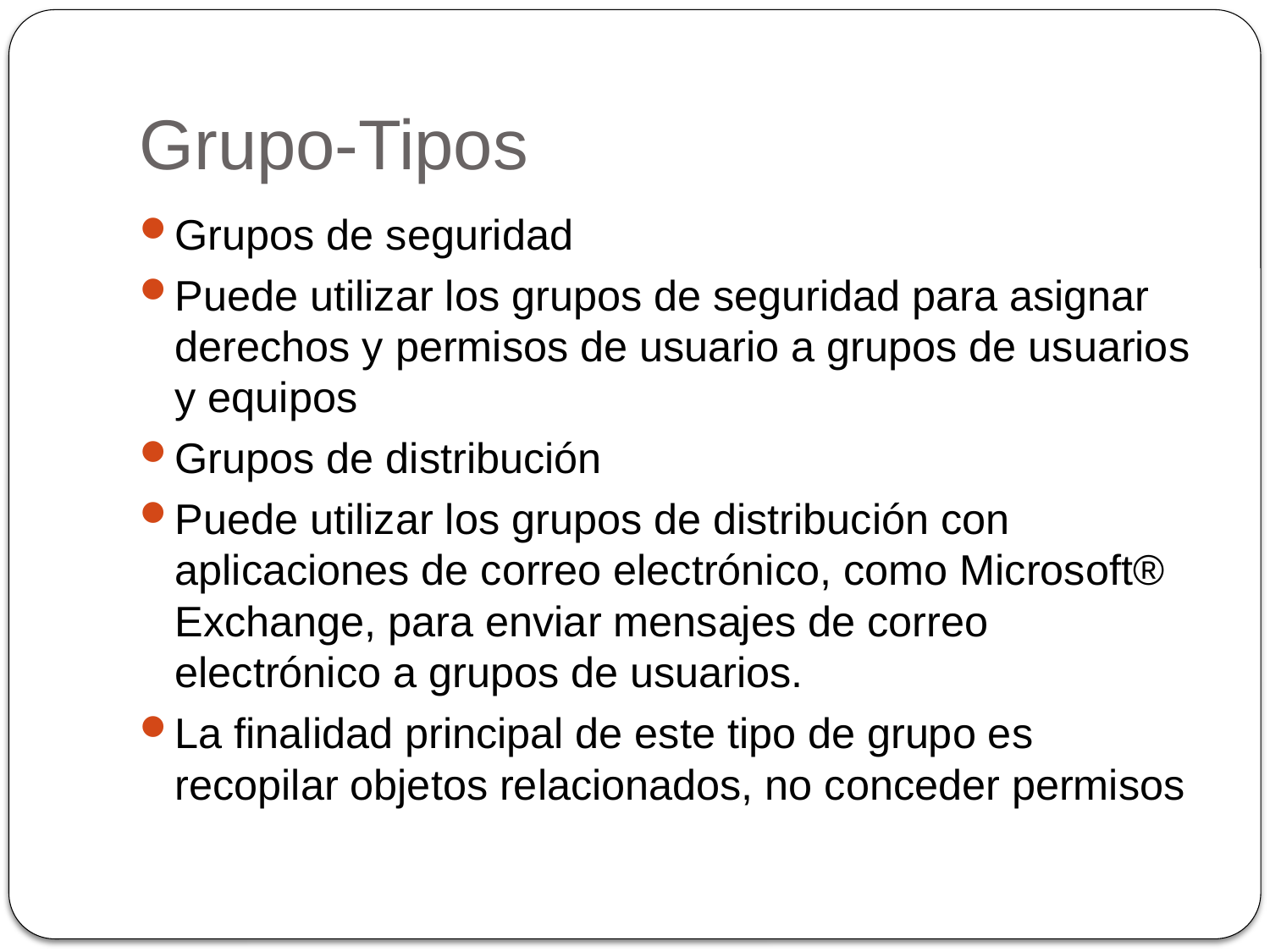

# Grupo-Tipos
Grupos de seguridad
Puede utilizar los grupos de seguridad para asignar derechos y permisos de usuario a grupos de usuarios y equipos
Grupos de distribución
Puede utilizar los grupos de distribución con aplicaciones de correo electrónico, como Microsoft® Exchange, para enviar mensajes de correo electrónico a grupos de usuarios.
La finalidad principal de este tipo de grupo es recopilar objetos relacionados, no conceder permisos